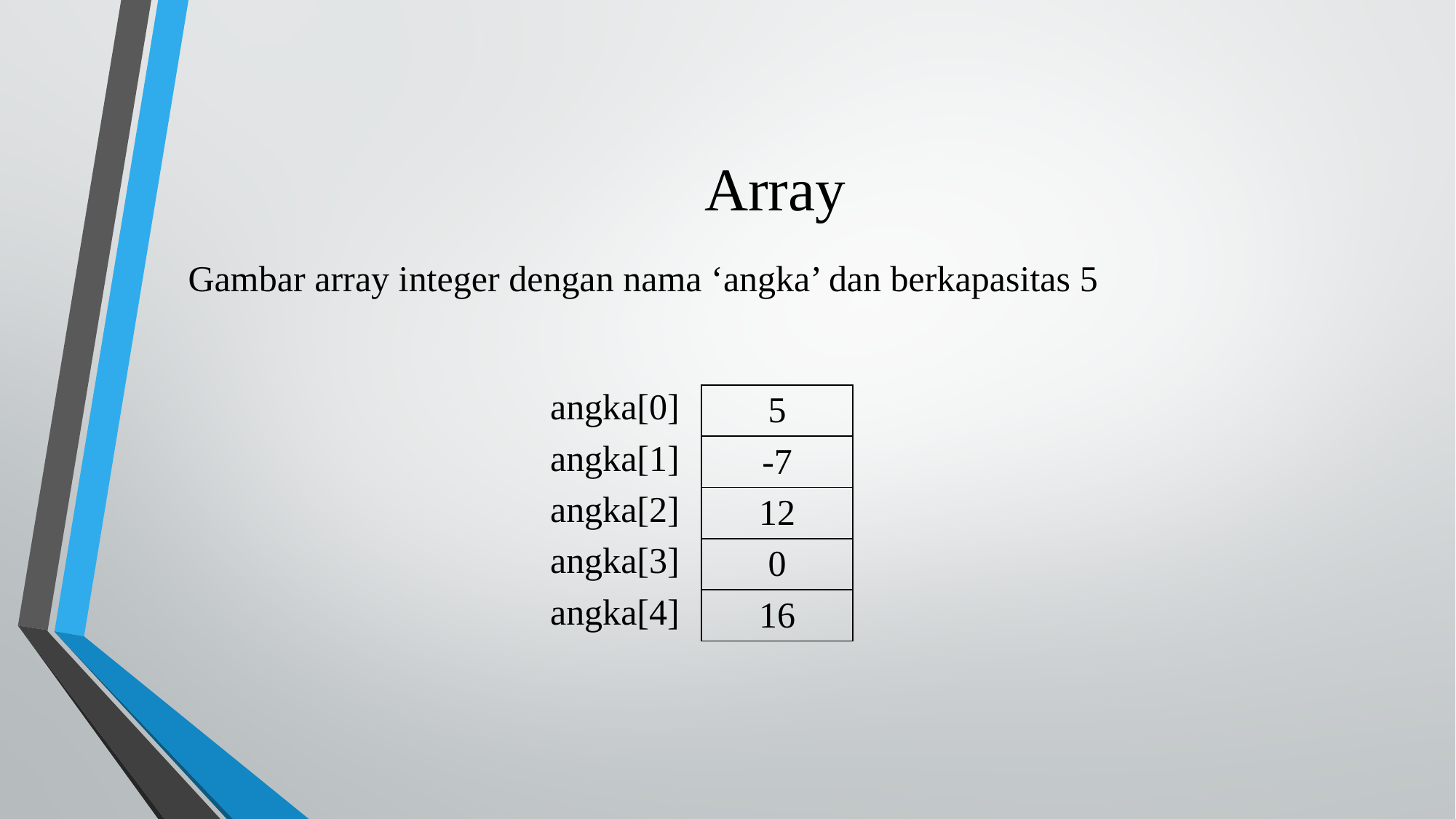

# Array
Gambar array integer dengan nama ‘angka’ dan berkapasitas 5
| angka[0] |
| --- |
| angka[1] |
| angka[2] |
| angka[3] |
| angka[4] |
| 5 |
| --- |
| -7 |
| 12 |
| 0 |
| 16 |